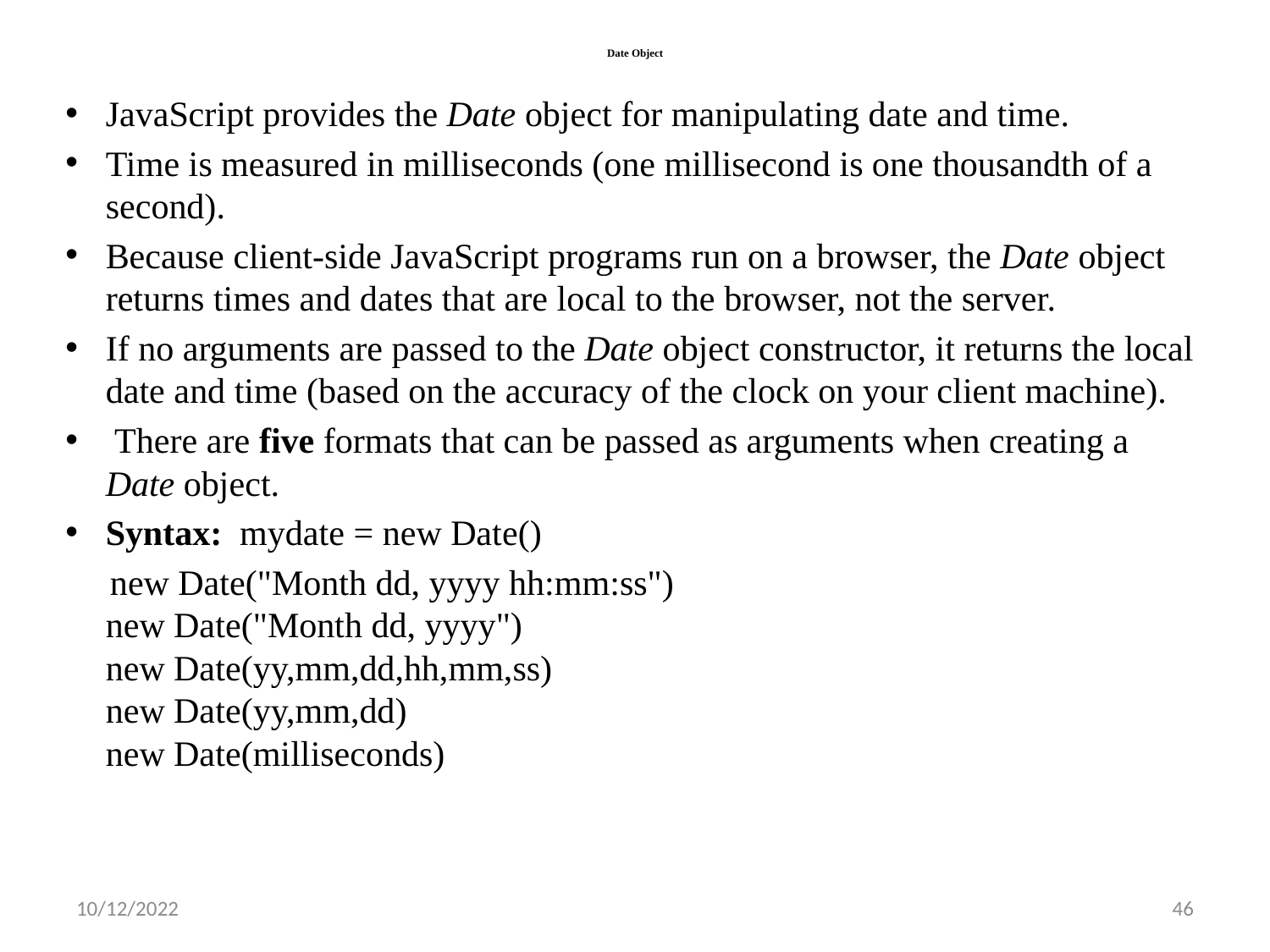

# Date Object
JavaScript provides the Date object for manipulating date and time.
Time is measured in milliseconds (one millisecond is one thousandth of a second).
Because client-side JavaScript programs run on a browser, the Date object returns times and dates that are local to the browser, not the server.
If no arguments are passed to the Date object constructor, it returns the local date and time (based on the accuracy of the clock on your client machine).
 There are five formats that can be passed as arguments when creating a Date object.
Syntax:  mydate = new Date()
     new Date("Month dd, yyyy hh:mm:ss")
new Date("Month dd, yyyy")
new Date(yy,mm,dd,hh,mm,ss)
new Date(yy,mm,dd)
new Date(milliseconds)
10/12/2022
46